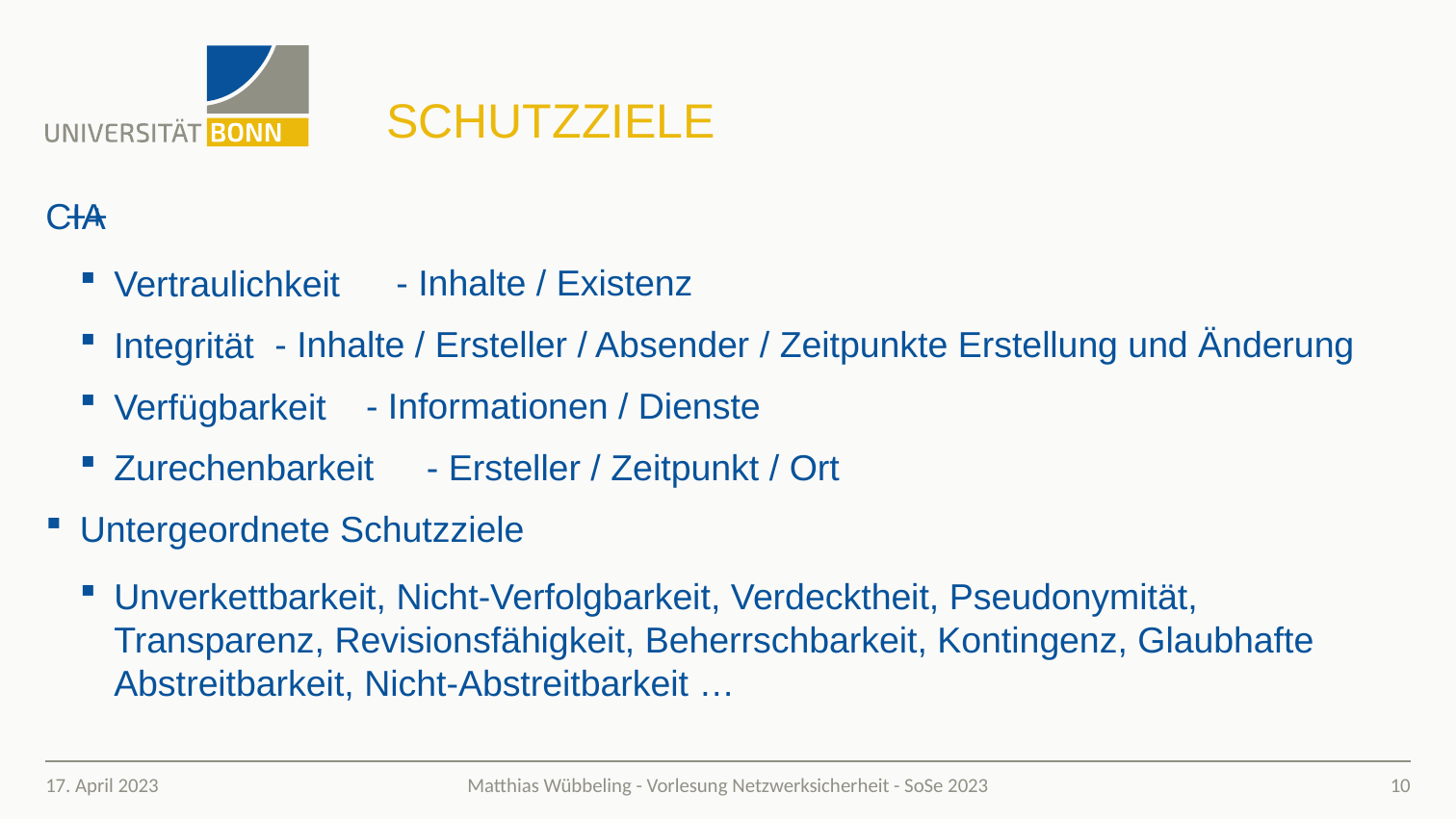

# Schutzziele
++
CIA
Vertraulichkeit
Integrität
Verfügbarkeit
Zurechenbarkeit
Untergeordnete Schutzziele
Unverkettbarkeit, Nicht-Verfolgbarkeit, Verdecktheit, Pseudonymität, Transparenz, Revisionsfähigkeit, Beherrschbarkeit, Kontingenz, Glaubhafte Abstreitbarkeit, Nicht-Abstreitbarkeit …

            - Inhalte / Existenz
- Inhalte / Ersteller / Absender / Zeitpunkte Erstellung und Änderung
         - Informationen / Dienste
               - Ersteller / Zeitpunkt / Ort
17. April 2023
10
Matthias Wübbeling - Vorlesung Netzwerksicherheit - SoSe 2023